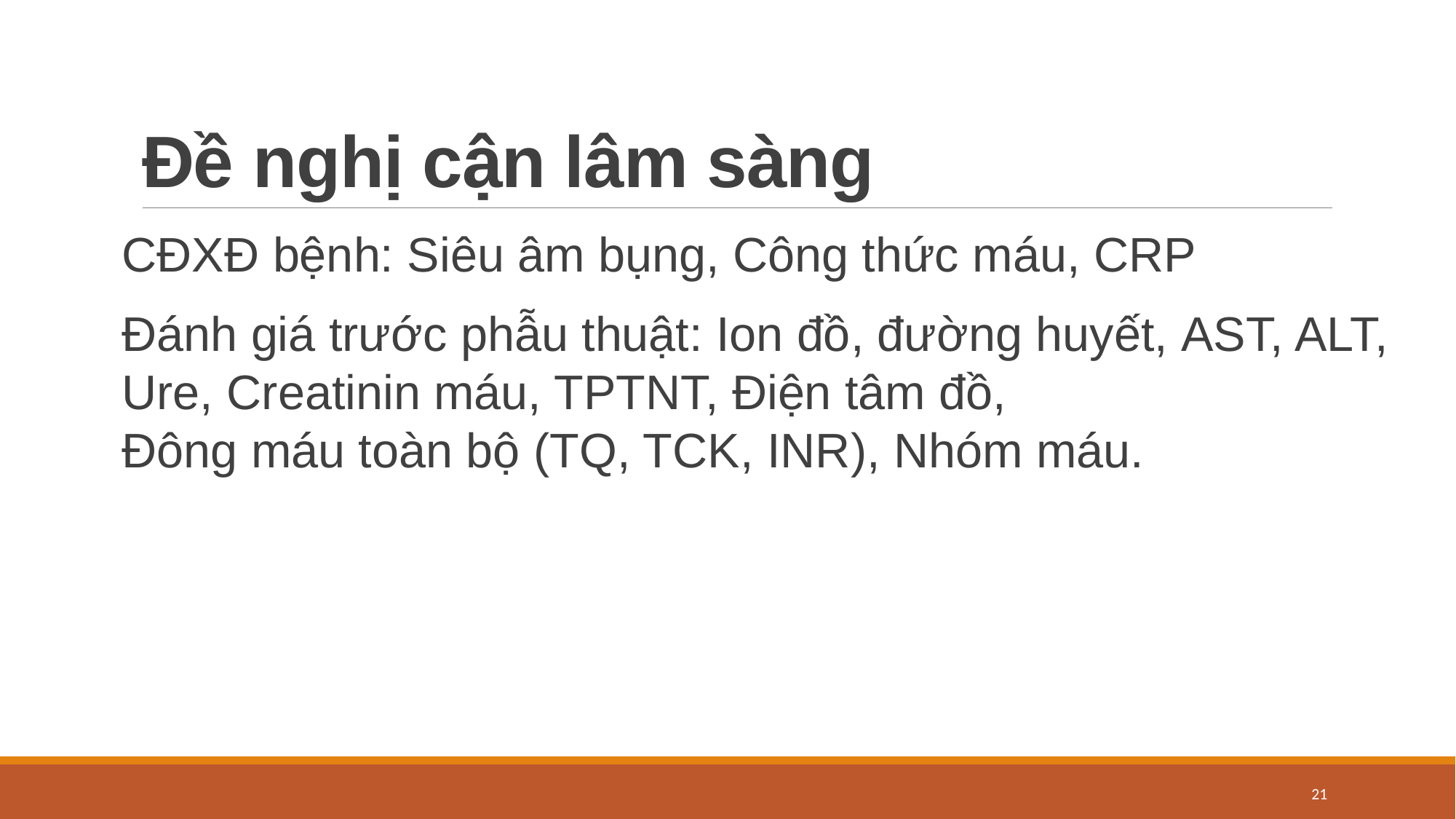

# Đề nghị cận lâm sàng
CĐXĐ bệnh: Siêu âm bụng, Công thức máu, CRP
Đánh giá trước phẫu thuật: Ion đồ, đường huyết, AST, ALT, Ure, Creatinin máu, TPTNT, Điện tâm đồ, Đông máu toàn bộ (TQ, TCK, INR), Nhóm máu.

21